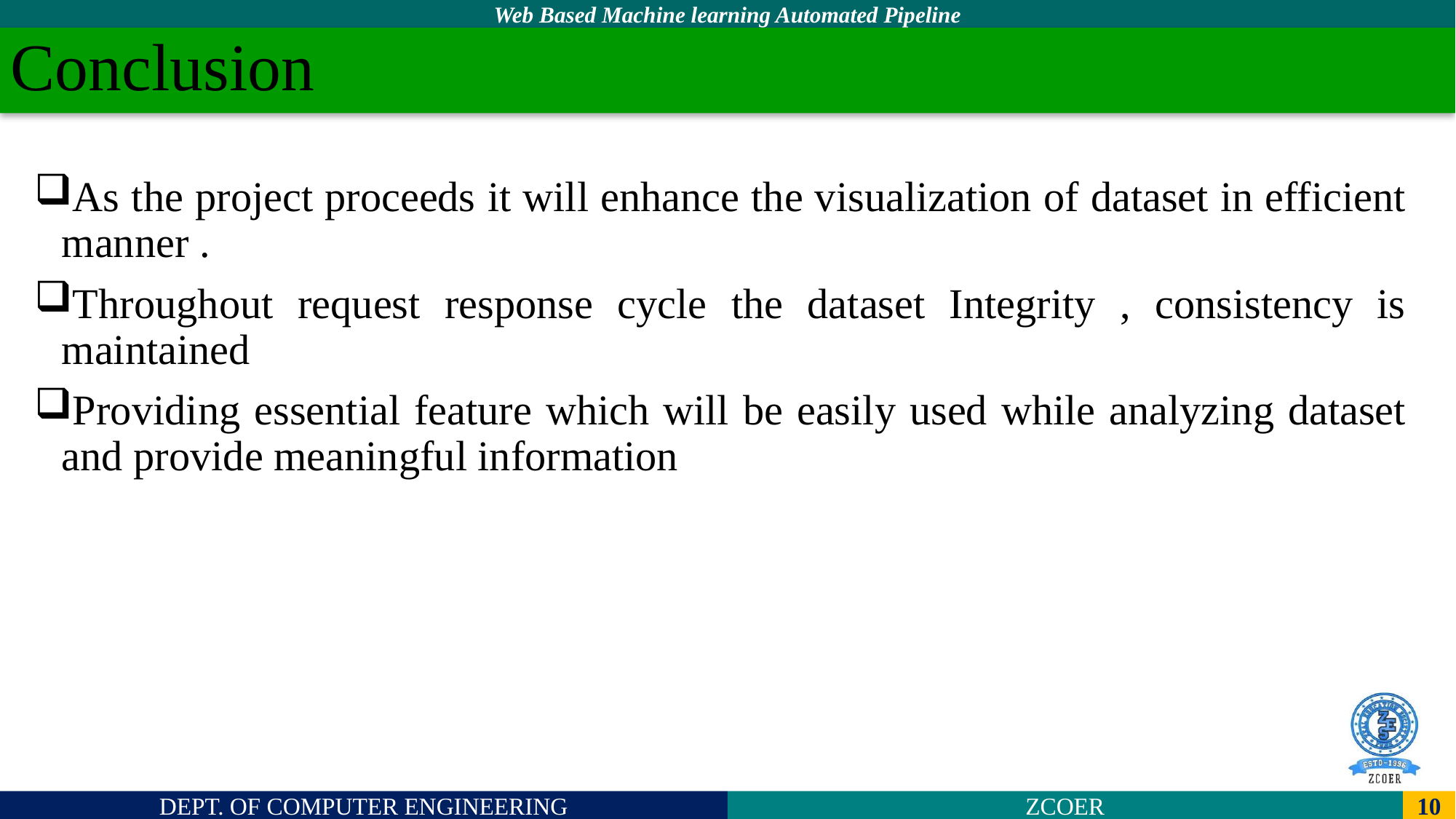

# Conclusion
As the project proceeds it will enhance the visualization of dataset in efficient manner .
Throughout request response cycle the dataset Integrity , consistency is maintained
Providing essential feature which will be easily used while analyzing dataset and provide meaningful information